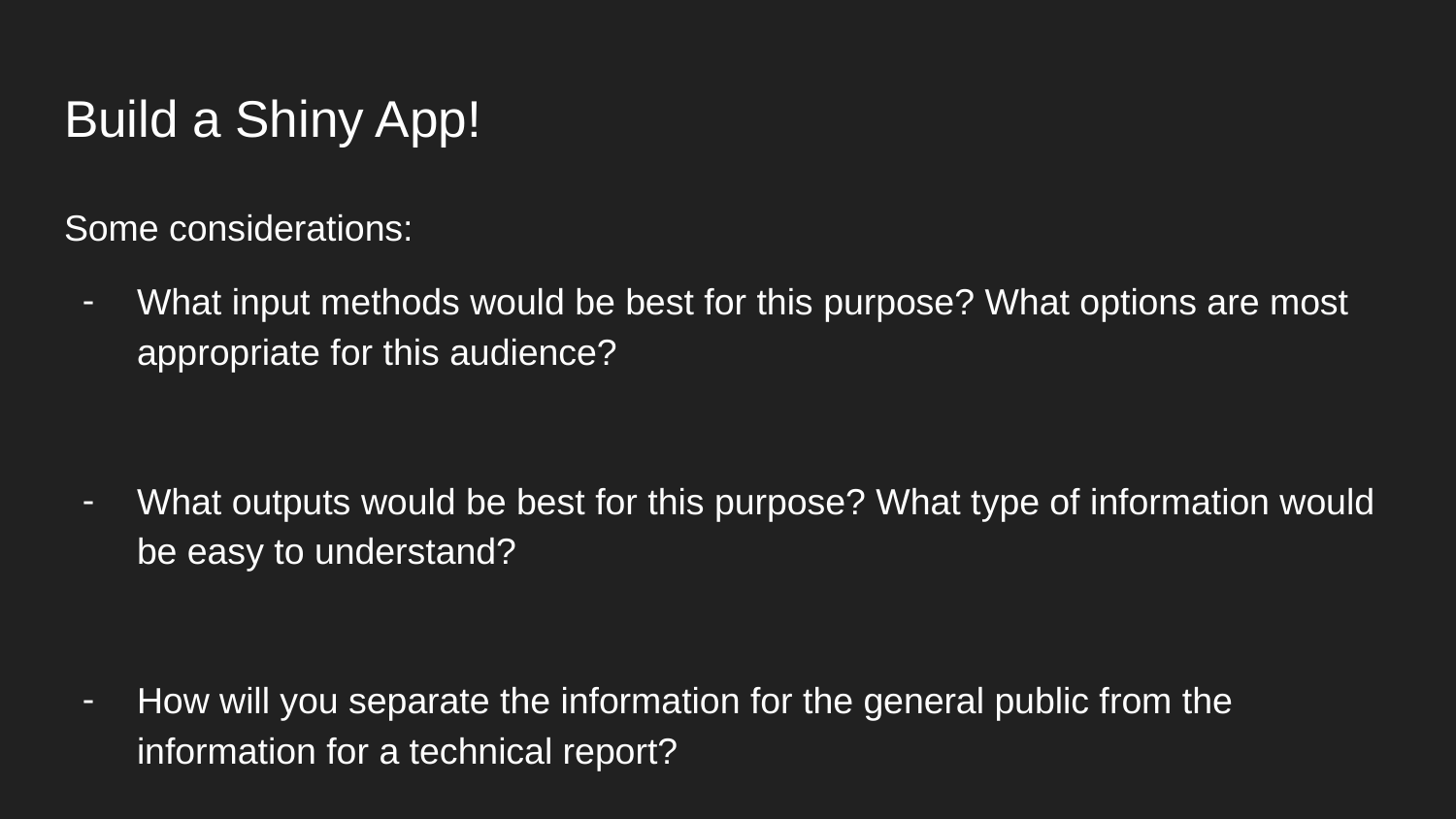

# Build a Shiny App!
Some considerations:
What input methods would be best for this purpose? What options are most appropriate for this audience?

What outputs would be best for this purpose? What type of information would be easy to understand?

How will you separate the information for the general public from the information for a technical report?